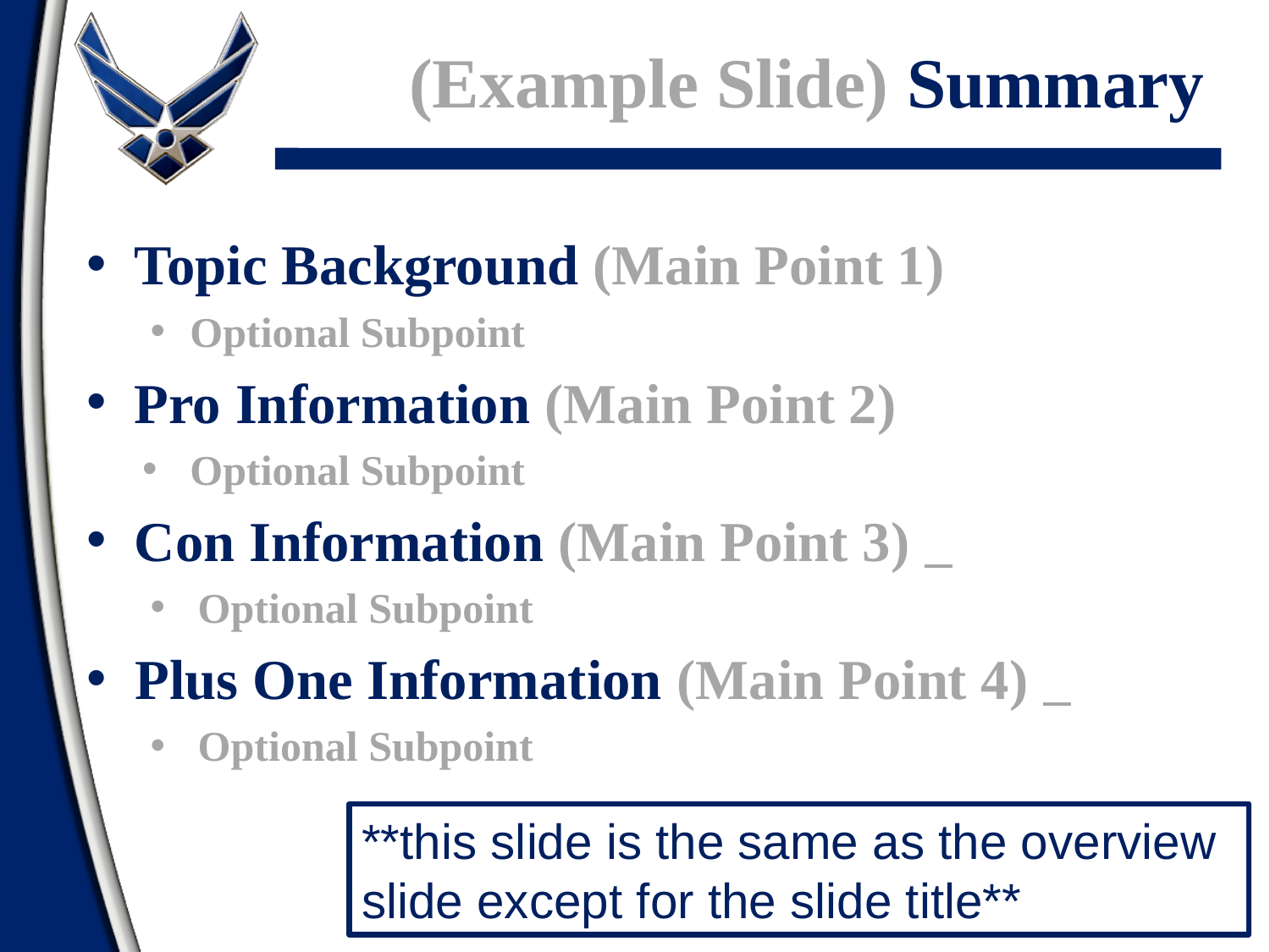

# (Example Slide) Summary
Topic Background (Main Point 1)
Optional Subpoint
Pro Information (Main Point 2)
Optional Subpoint
Con Information (Main Point 3)
Optional Subpoint
Plus One Information (Main Point 4)
Optional Subpoint
**this slide is the same as the overview slide except for the slide title**